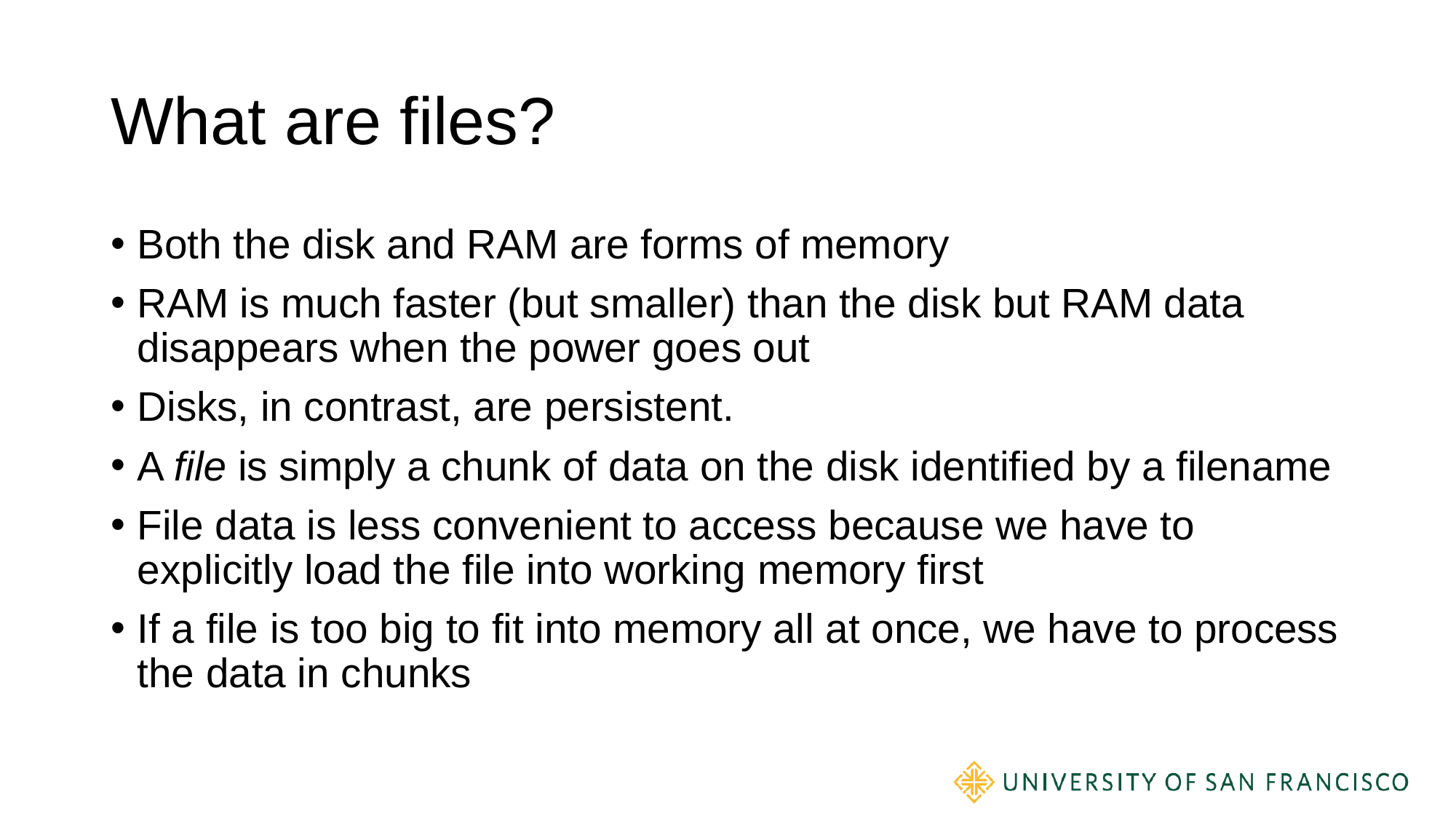

# What are files?
Both the disk and RAM are forms of memory
RAM is much faster (but smaller) than the disk but RAM data disappears when the power goes out
Disks, in contrast, are persistent.
A file is simply a chunk of data on the disk identified by a filename
File data is less convenient to access because we have to explicitly load the file into working memory first
If a file is too big to fit into memory all at once, we have to process the data in chunks